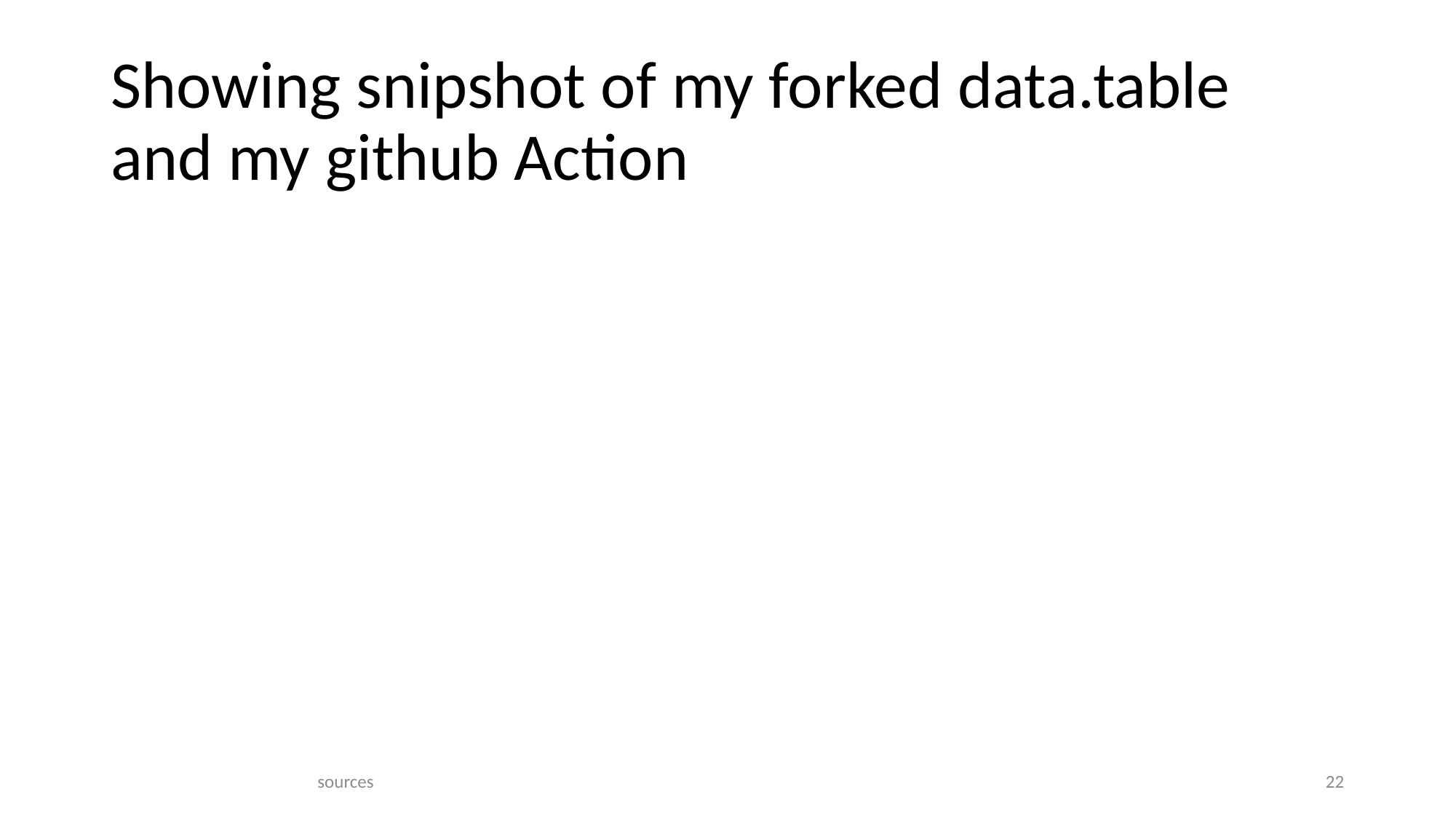

# Showing snipshot of my forked data.table and my github Action

sources
22